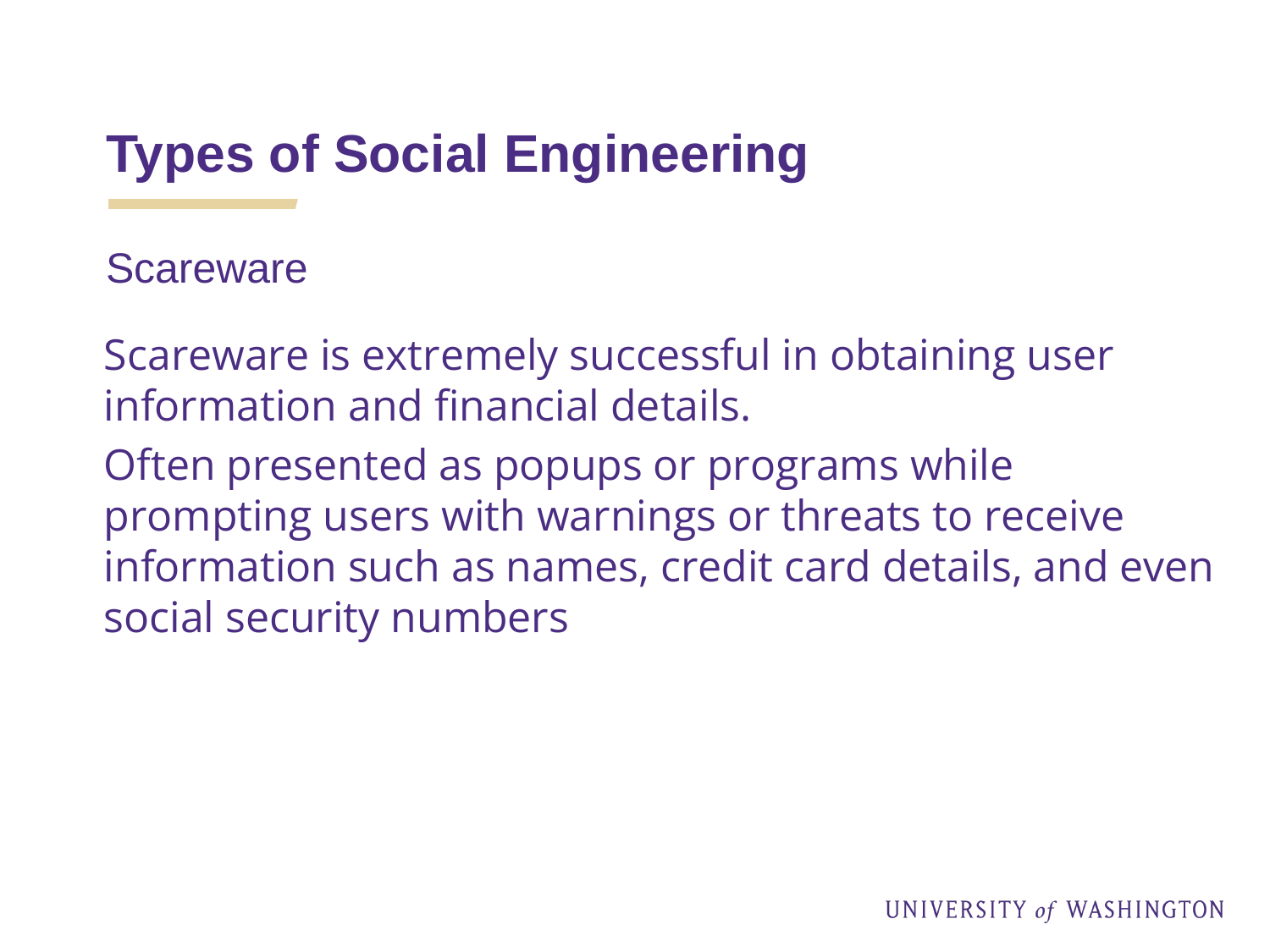

# Types of Social Engineering
Scareware
Scareware is extremely successful in obtaining user information and financial details.
Often presented as popups or programs while prompting users with warnings or threats to receive information such as names, credit card details, and even social security numbers